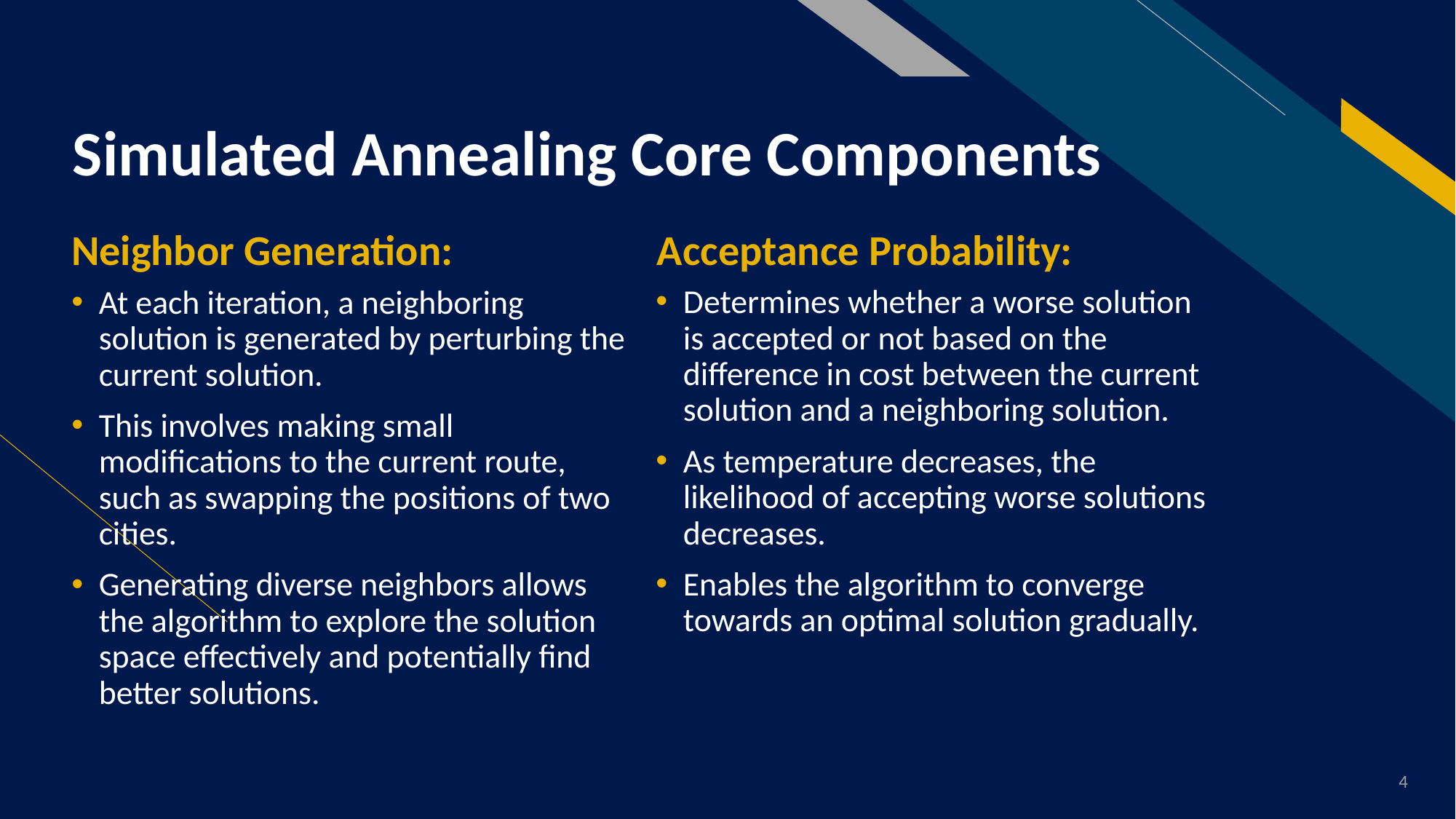

# Simulated Annealing Core Components
Acceptance Probability:
Neighbor Generation:
Determines whether a worse solution is accepted or not based on the difference in cost between the current solution and a neighboring solution.
As temperature decreases, the likelihood of accepting worse solutions decreases.
Enables the algorithm to converge towards an optimal solution gradually.
At each iteration, a neighboring solution is generated by perturbing the current solution.
This involves making small modifications to the current route, such as swapping the positions of two cities.
Generating diverse neighbors allows the algorithm to explore the solution space effectively and potentially find better solutions.
4